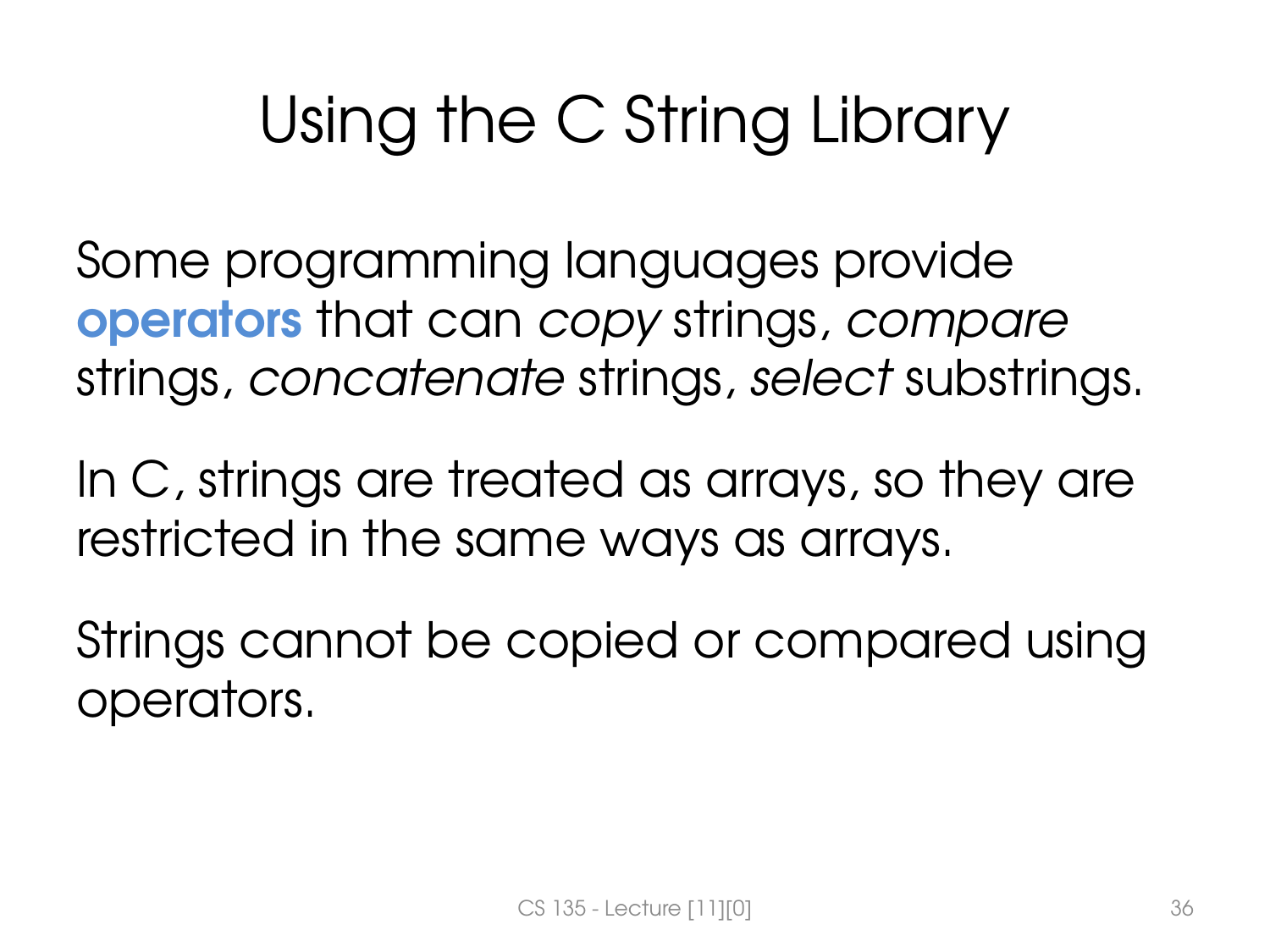

# Using the C String Library
Some programming languages provide operators that can copy strings, compare strings, concatenate strings, select substrings.
In C, strings are treated as arrays, so they are restricted in the same ways as arrays.
Strings cannot be copied or compared using operators.
CS 135 - Lecture [11][0]
36